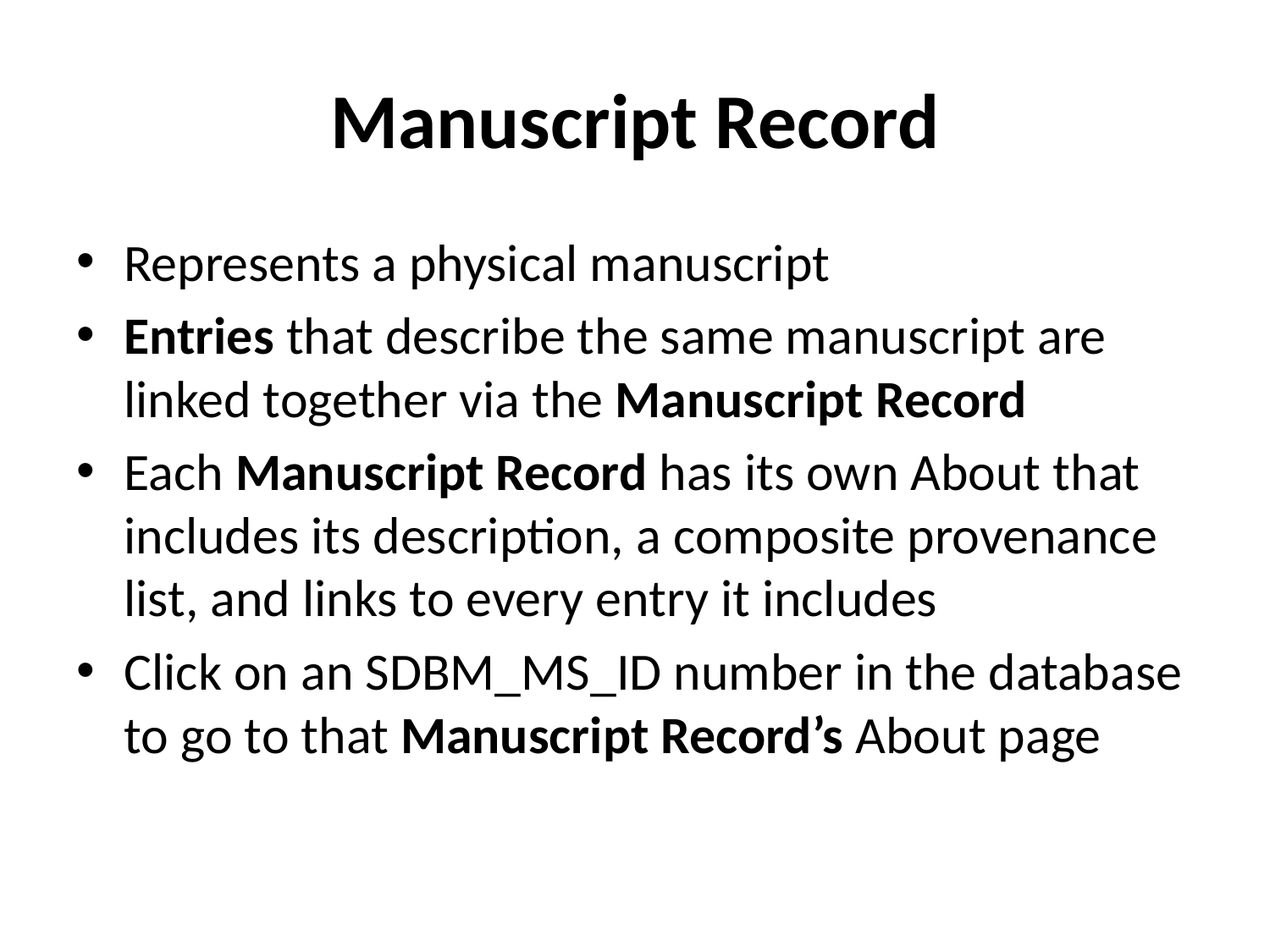

# Manuscript Record
Represents a physical manuscript
Entries that describe the same manuscript are linked together via the Manuscript Record
Each Manuscript Record has its own About that includes its description, a composite provenance list, and links to every entry it includes
Click on an SDBM_MS_ID number in the database to go to that Manuscript Record’s About page